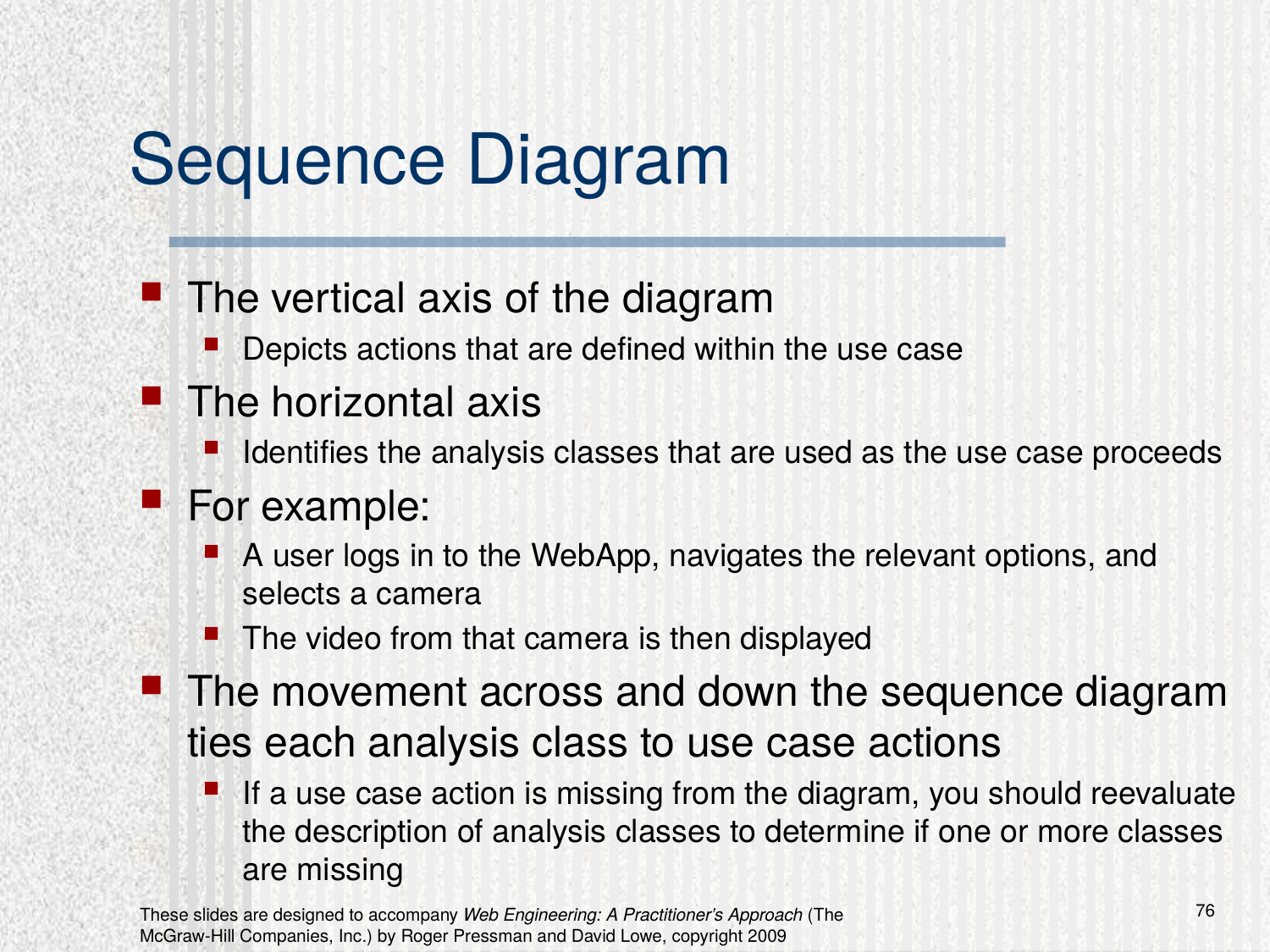

# Sequence Diagram
The vertical axis of the diagram
Depicts actions that are defined within the use case
The horizontal axis
Identifies the analysis classes that are used as the use case proceeds
For example:
A user logs in to the WebApp, navigates the relevant options, and selects a camera
The video from that camera is then displayed
The movement across and down the sequence diagram ties each analysis class to use case actions
If a use case action is missing from the diagram, you should reevaluate the description of analysis classes to determine if one or more classes are missing
76
These slides are designed to accompany Web Engineering: A Practitioner’s Approach (The McGraw-Hill Companies, Inc.) by Roger Pressman and David Lowe, copyright 2009